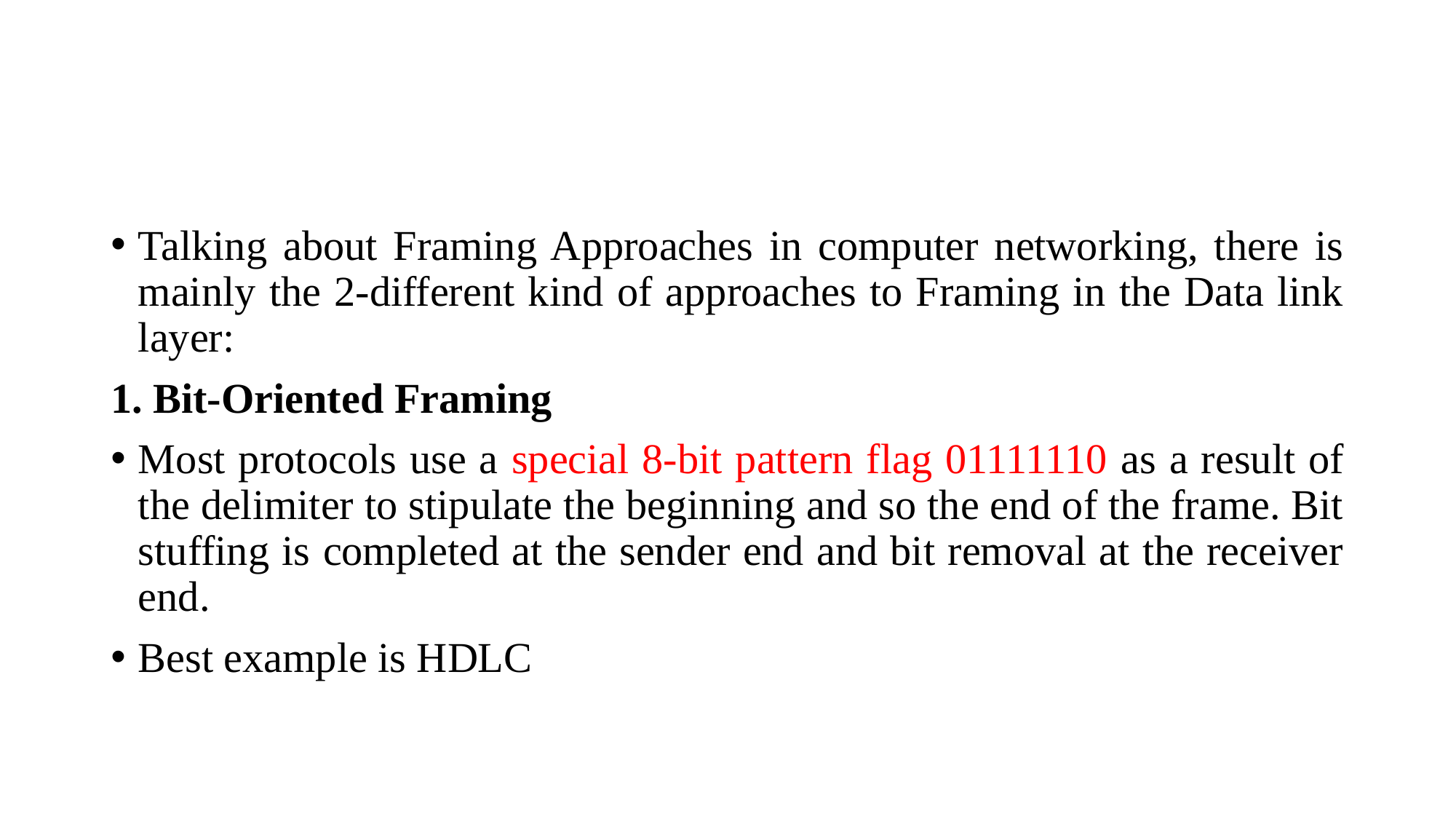

#
Talking about Framing Approaches in computer networking, there is mainly the 2-different kind of approaches to Framing in the Data link layer:
1. Bit-Oriented Framing
Most protocols use a special 8-bit pattern flag 01111110 as a result of the delimiter to stipulate the beginning and so the end of the frame. Bit stuffing is completed at the sender end and bit removal at the receiver end.
Best example is HDLC